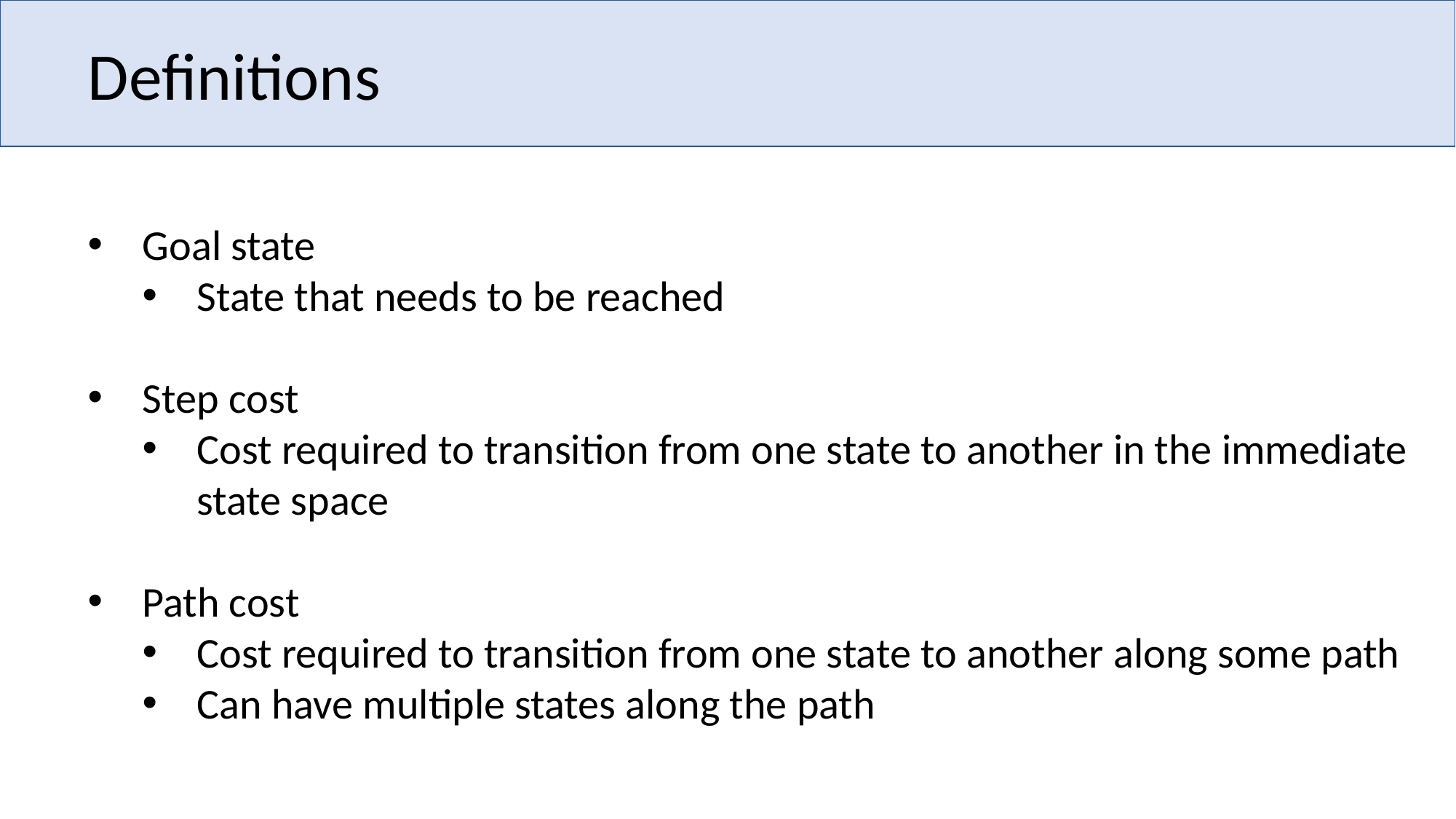

# Definitions

Goal state
State that needs to be reached

Step cost
Cost required to transition from one state to another in the immediate state space

Path cost
Cost required to transition from one state to another along some path
Can have multiple states along the path